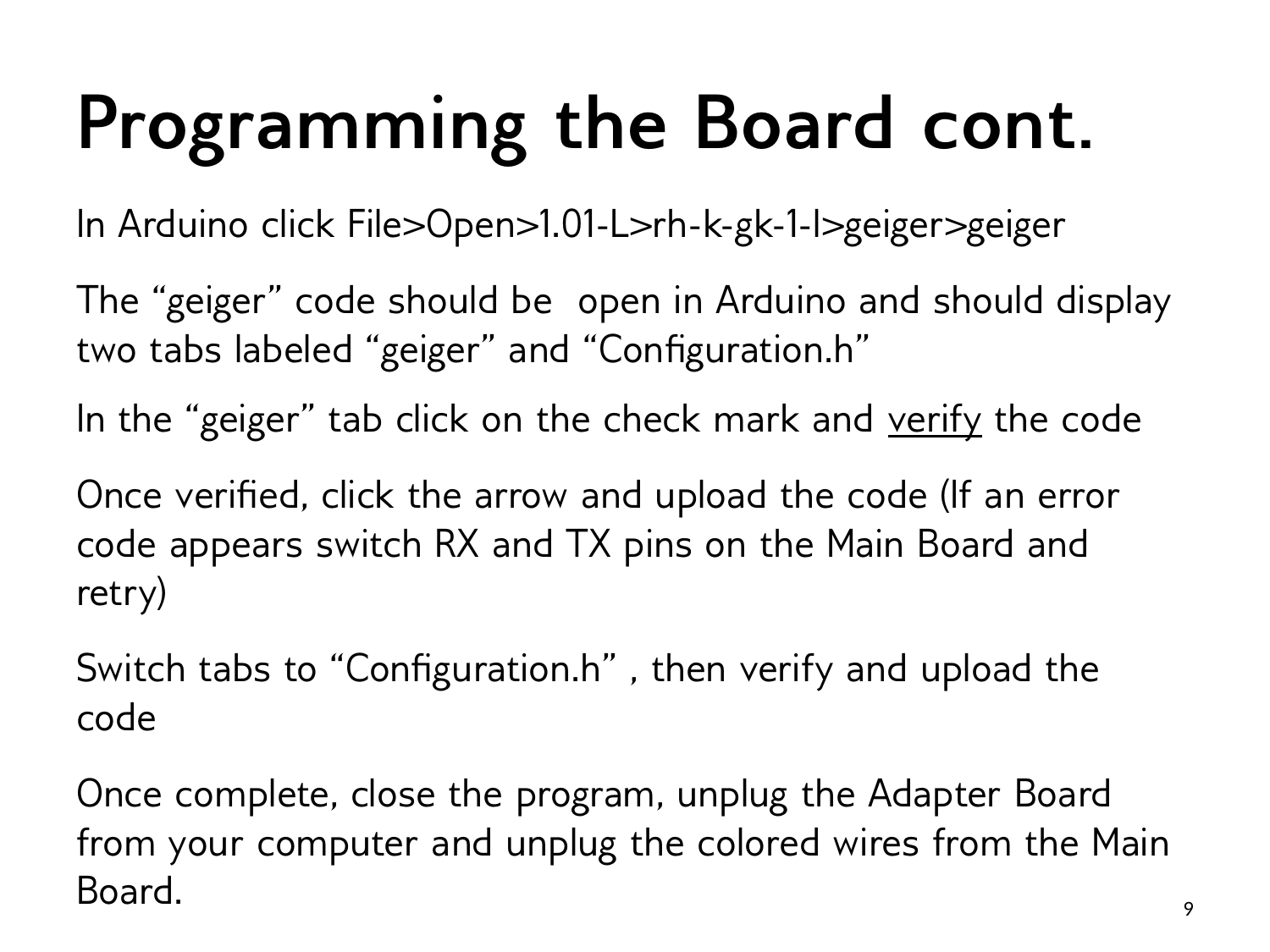

# Programming the Board cont.
In Arduino click File>Open>1.01-L>rh-k-gk-1-l>geiger>geiger

The “geiger” code should be  open in Arduino and should display two tabs labeled “geiger” and “Configuration.h”

In the “geiger” tab click on the check mark and verify the code

Once verified, click the arrow and upload the code (If an error code appears switch RX and TX pins on the Main Board and retry)

Switch tabs to “Configuration.h” , then verify and upload the code

Once complete, close the program, unplug the Adapter Board from your computer and unplug the colored wires from the Main Board.

9